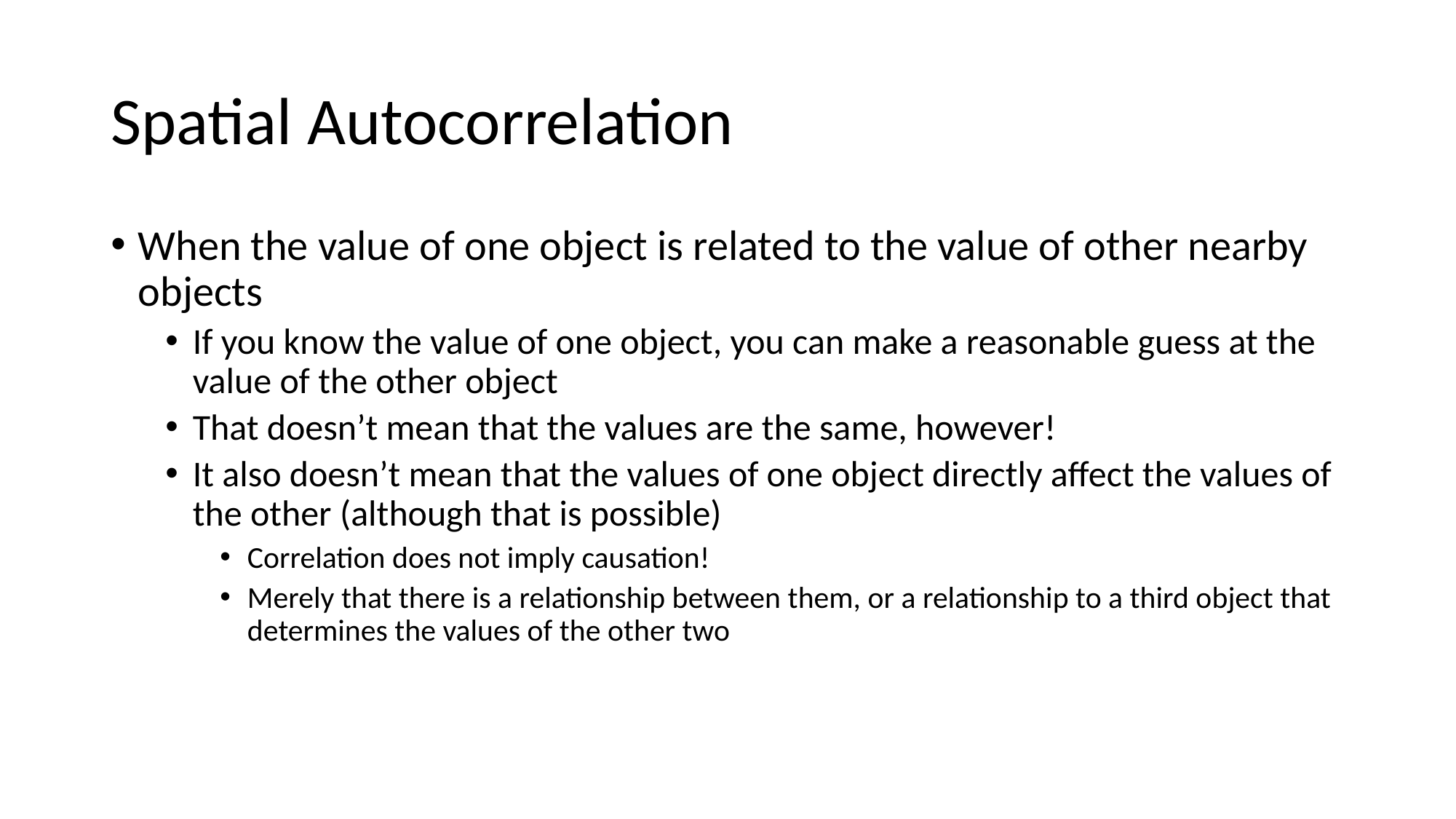

# Spatial Autocorrelation
When the value of one object is related to the value of other nearby objects
If you know the value of one object, you can make a reasonable guess at the value of the other object
That doesn’t mean that the values are the same, however!
It also doesn’t mean that the values of one object directly affect the values of the other (although that is possible)
Correlation does not imply causation!
Merely that there is a relationship between them, or a relationship to a third object that determines the values of the other two